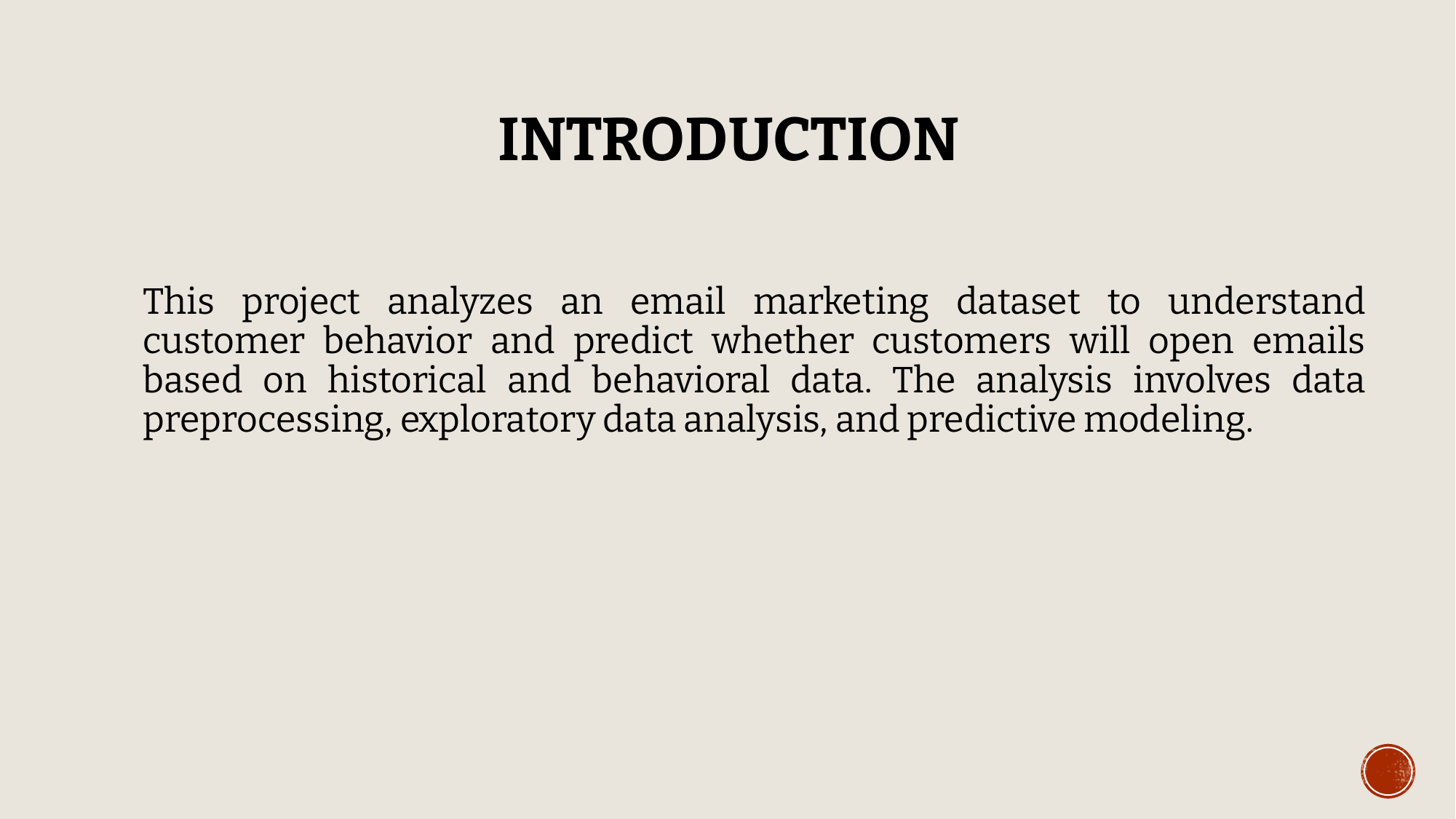

# Introduction
This project analyzes an email marketing dataset to understand customer behavior and predict whether customers will open emails based on historical and behavioral data. The analysis involves data preprocessing, exploratory data analysis, and predictive modeling.